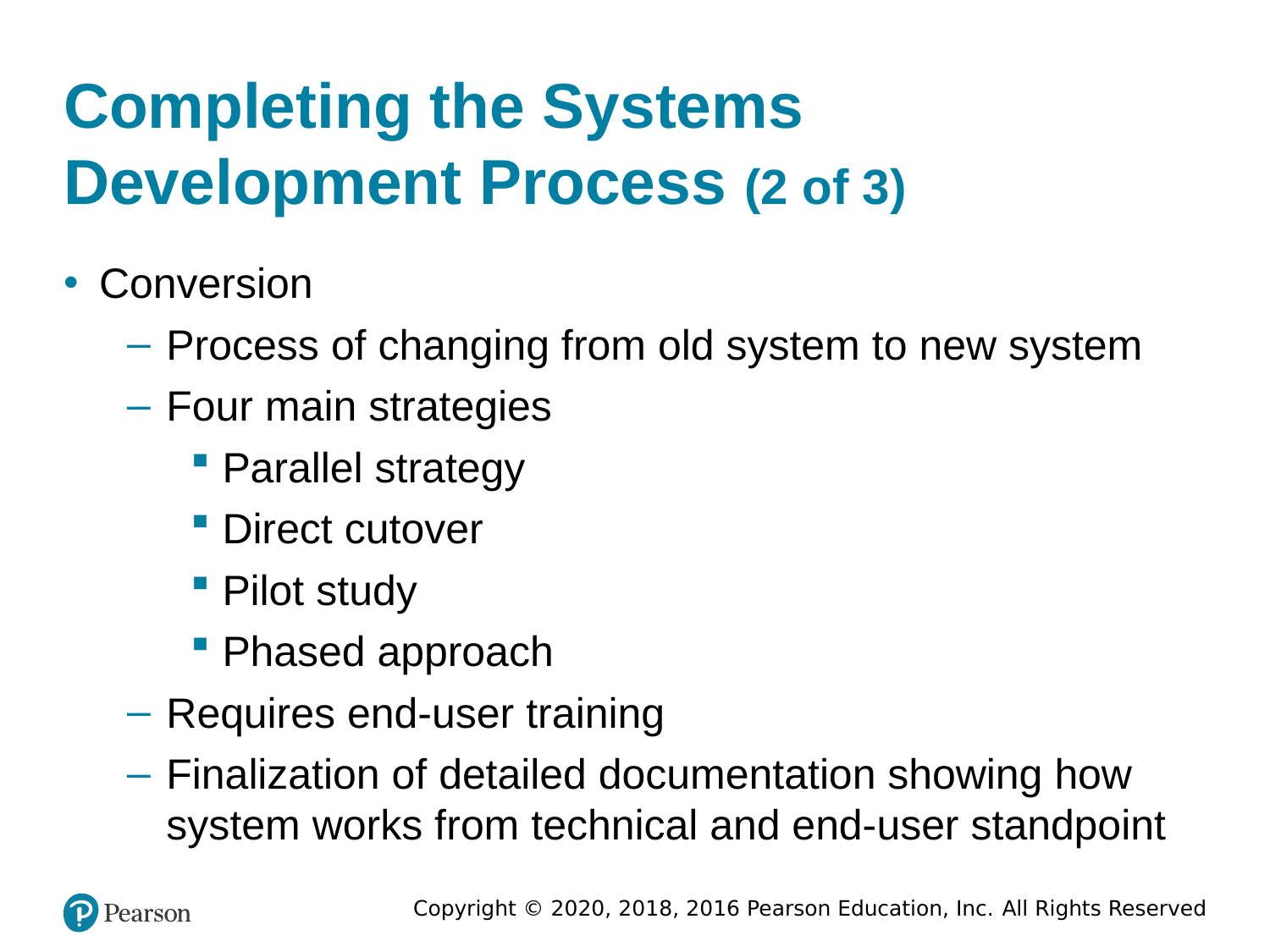

# Completing the Systems Development Process (2 of 3)
Conversion
Process of changing from old system to new system
Four main strategies
Parallel strategy
Direct cutover
Pilot study
Phased approach
Requires end-user training
Finalization of detailed documentation showing how system works from technical and end-user standpoint